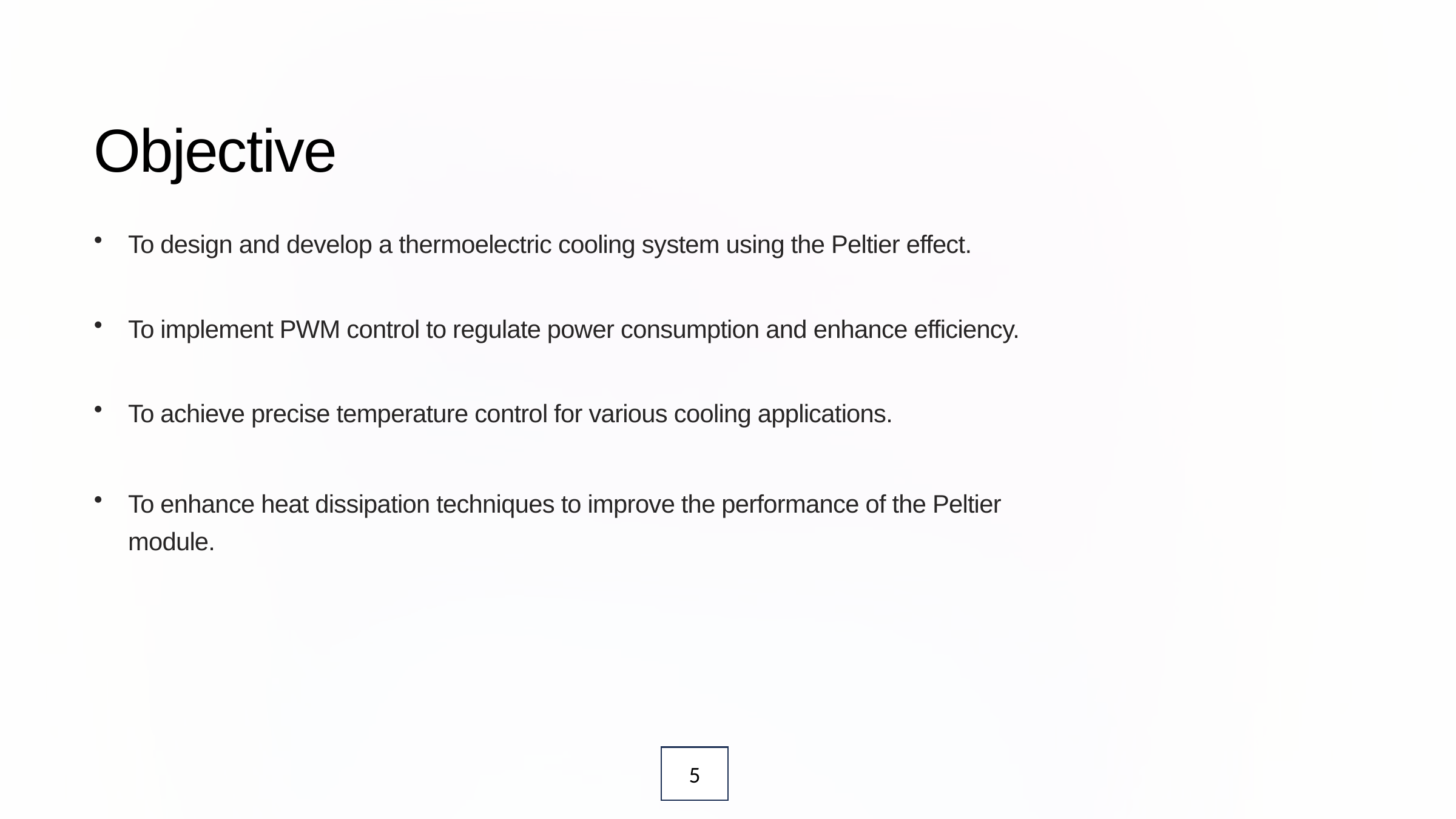

Objective
To design and develop a thermoelectric cooling system using the Peltier effect.
To implement PWM control to regulate power consumption and enhance efficiency.
To achieve precise temperature control for various cooling applications.
To enhance heat dissipation techniques to improve the performance of the Peltier module.
5